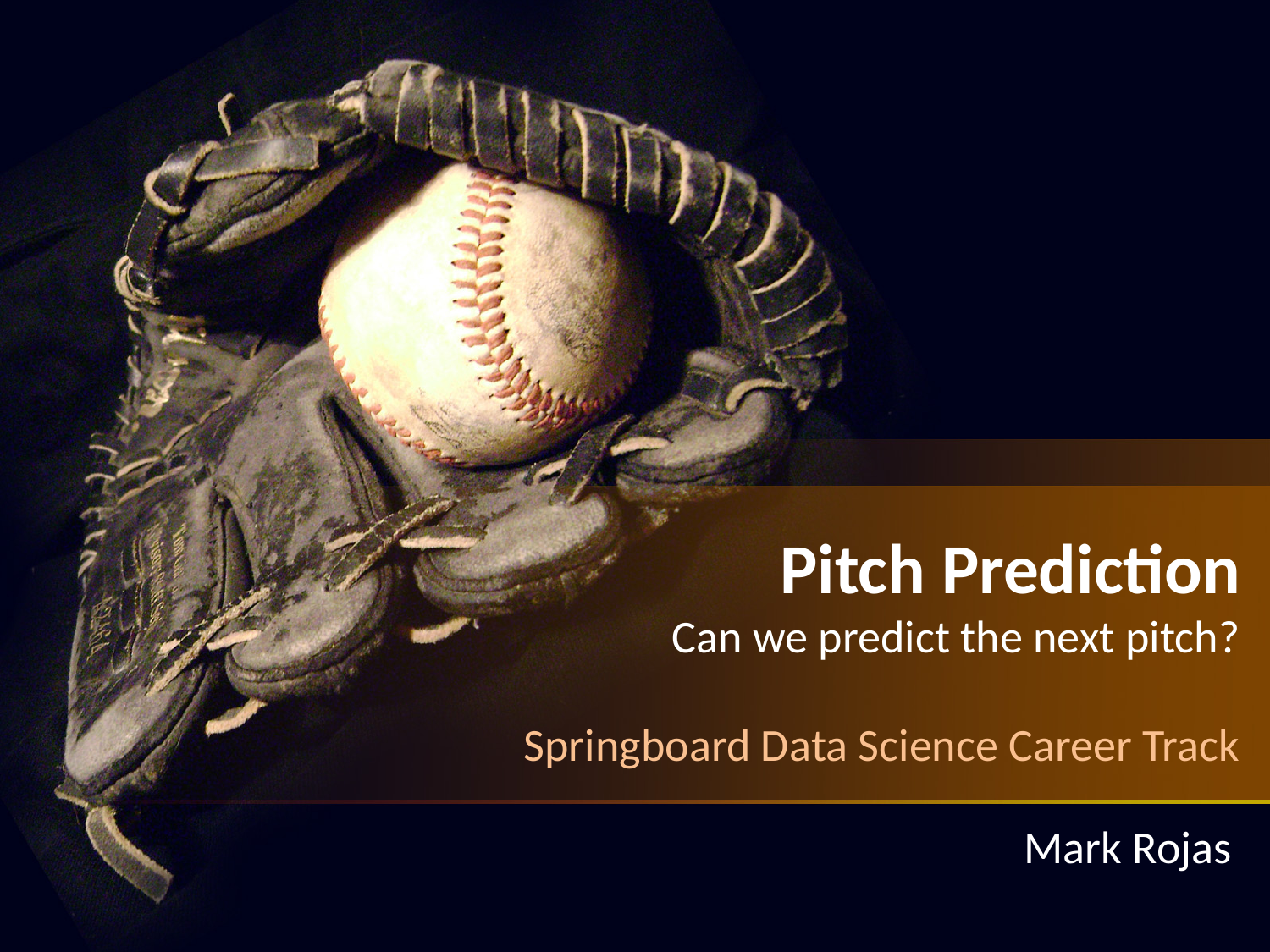

Pitch Prediction
Can we predict the next pitch?
Springboard Data Science Career Track
Mark Rojas